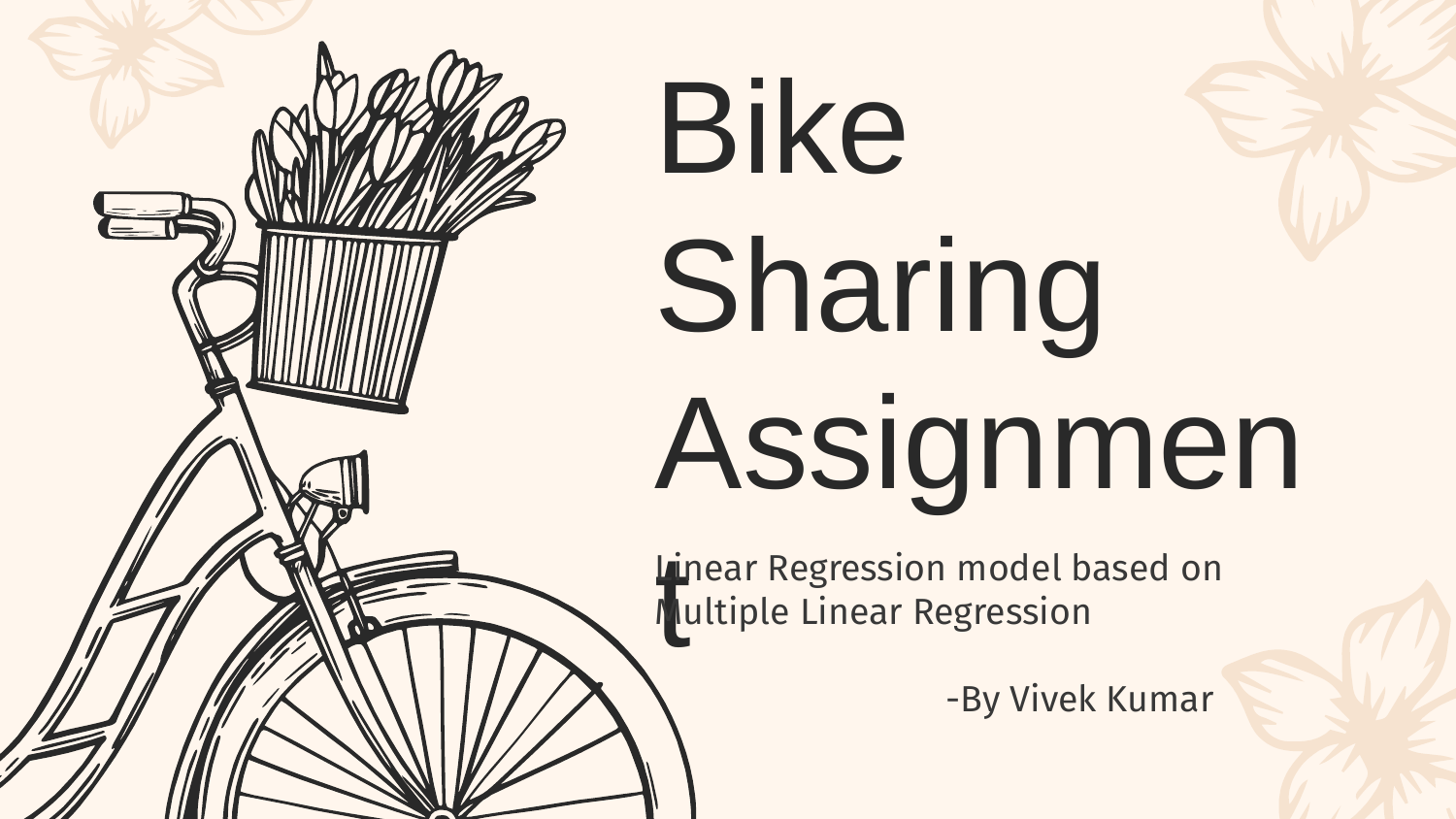

# Bike Sharing Assignment
Linear Regression model based on Multiple Linear Regression

		-By Vivek Kumar